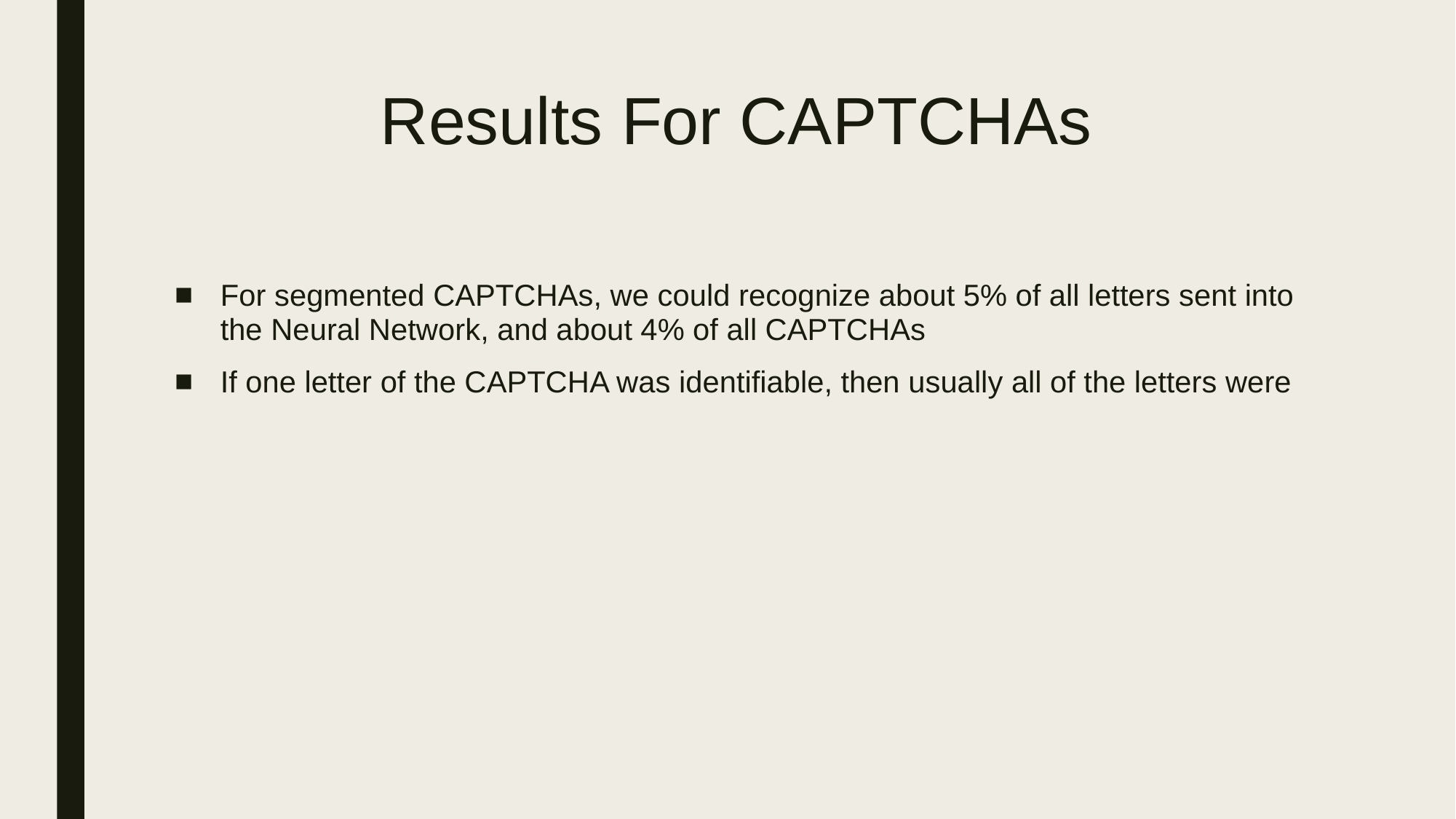

# Results For CAPTCHAs
For segmented CAPTCHAs, we could recognize about 5% of all letters sent into the Neural Network, and about 4% of all CAPTCHAs
If one letter of the CAPTCHA was identifiable, then usually all of the letters were